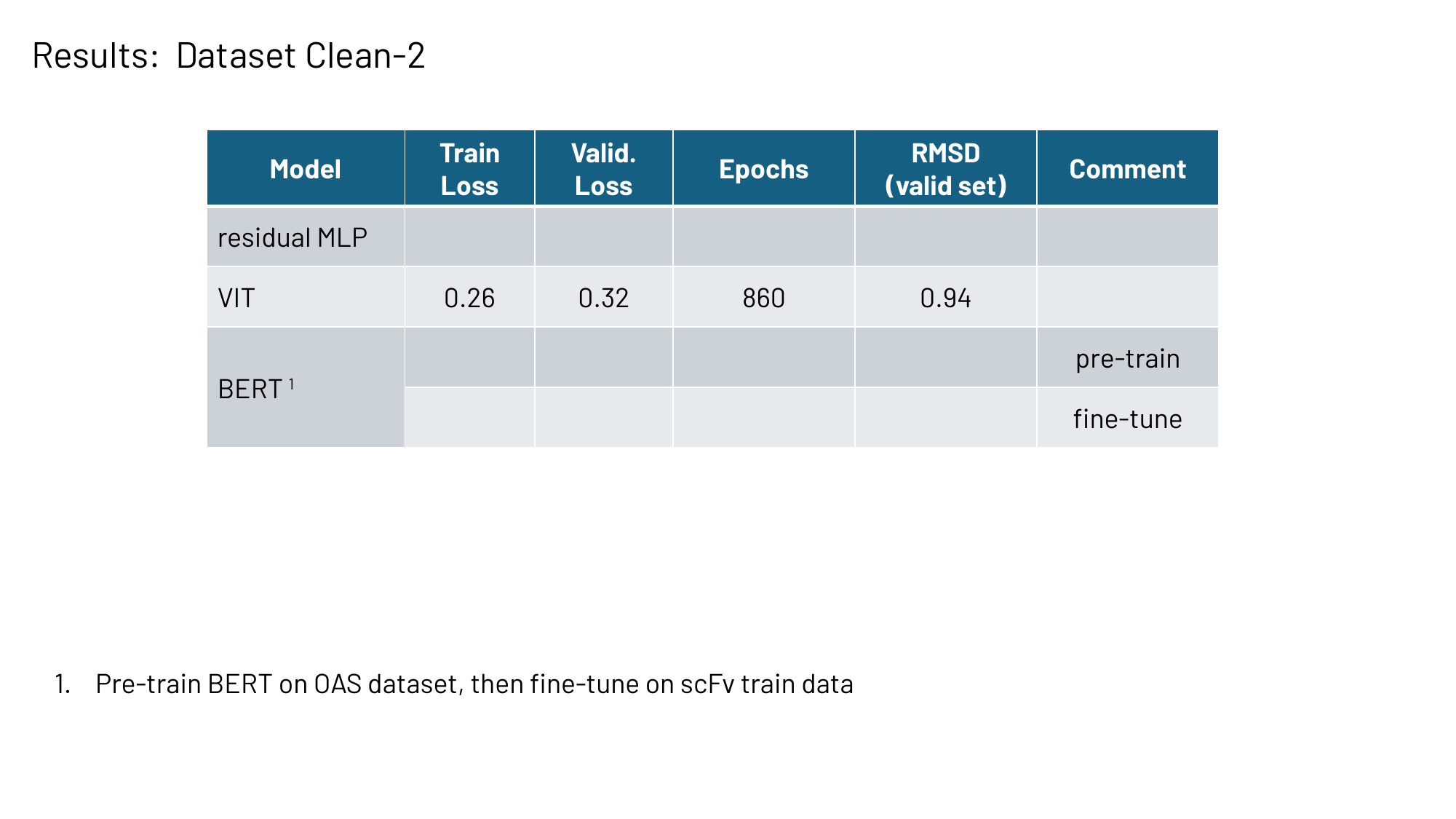

Results:  Dataset Clean-2
| Model | Train Loss | Valid. Loss | Epochs | RMSD (valid set) | Comment |
| --- | --- | --- | --- | --- | --- |
| residual MLP |  |  |  |  |  |
| VIT | 0.26 | 0.32 | 860 | 0.94 |  |
| BERT 1 |  |  |  |  | pre-train |
|  |  |  |  |  | fine-tune |
Pre-train BERT on OAS dataset, then fine-tune on scFv train data